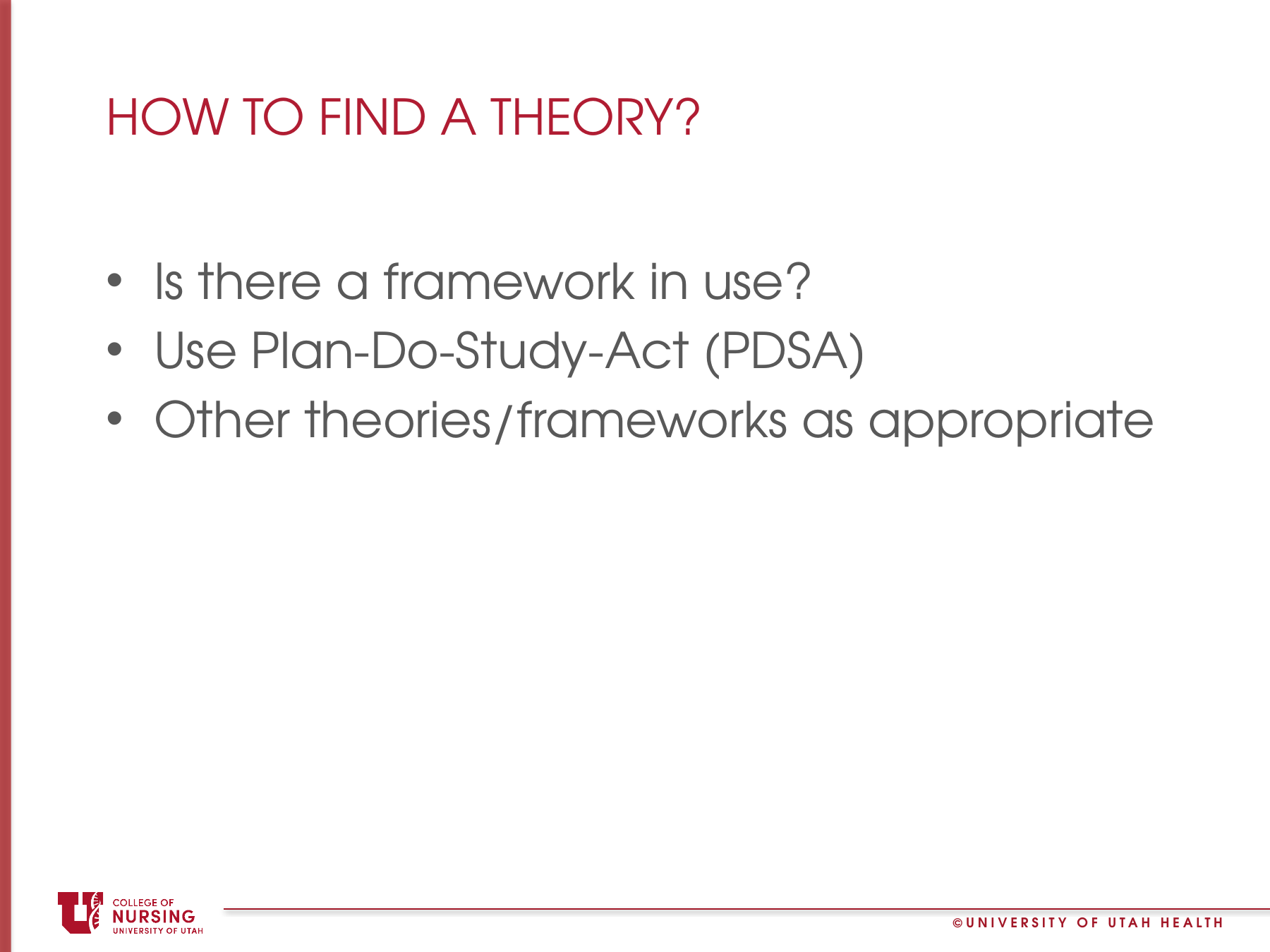

# How to find a theory?
Is there a framework in use?
Use Plan-Do-Study-Act (PDSA)
Other theories/frameworks as appropriate